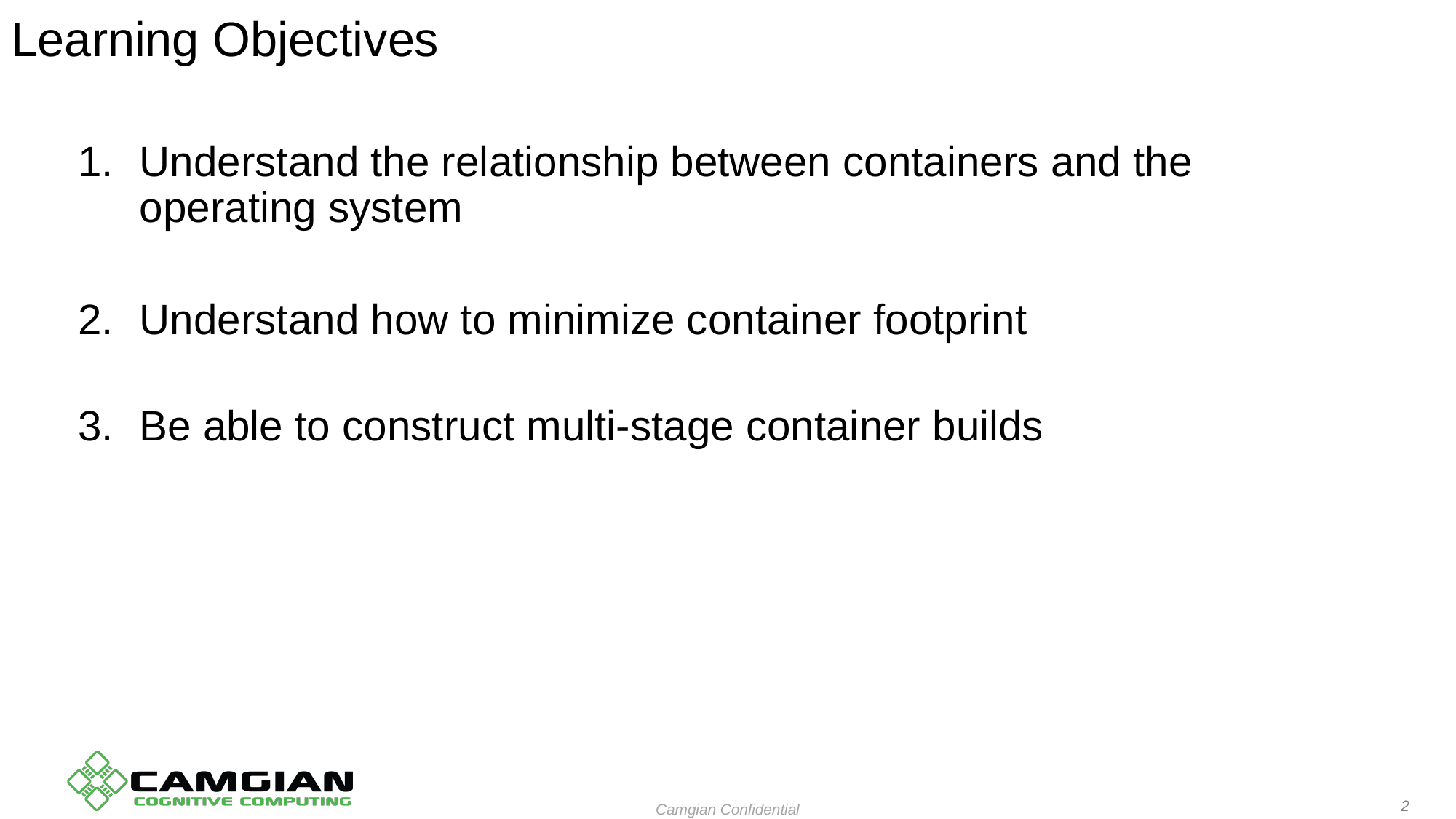

# Learning Objectives
Understand the relationship between containers and the operating system
Understand how to minimize container footprint
Be able to construct multi-stage container builds